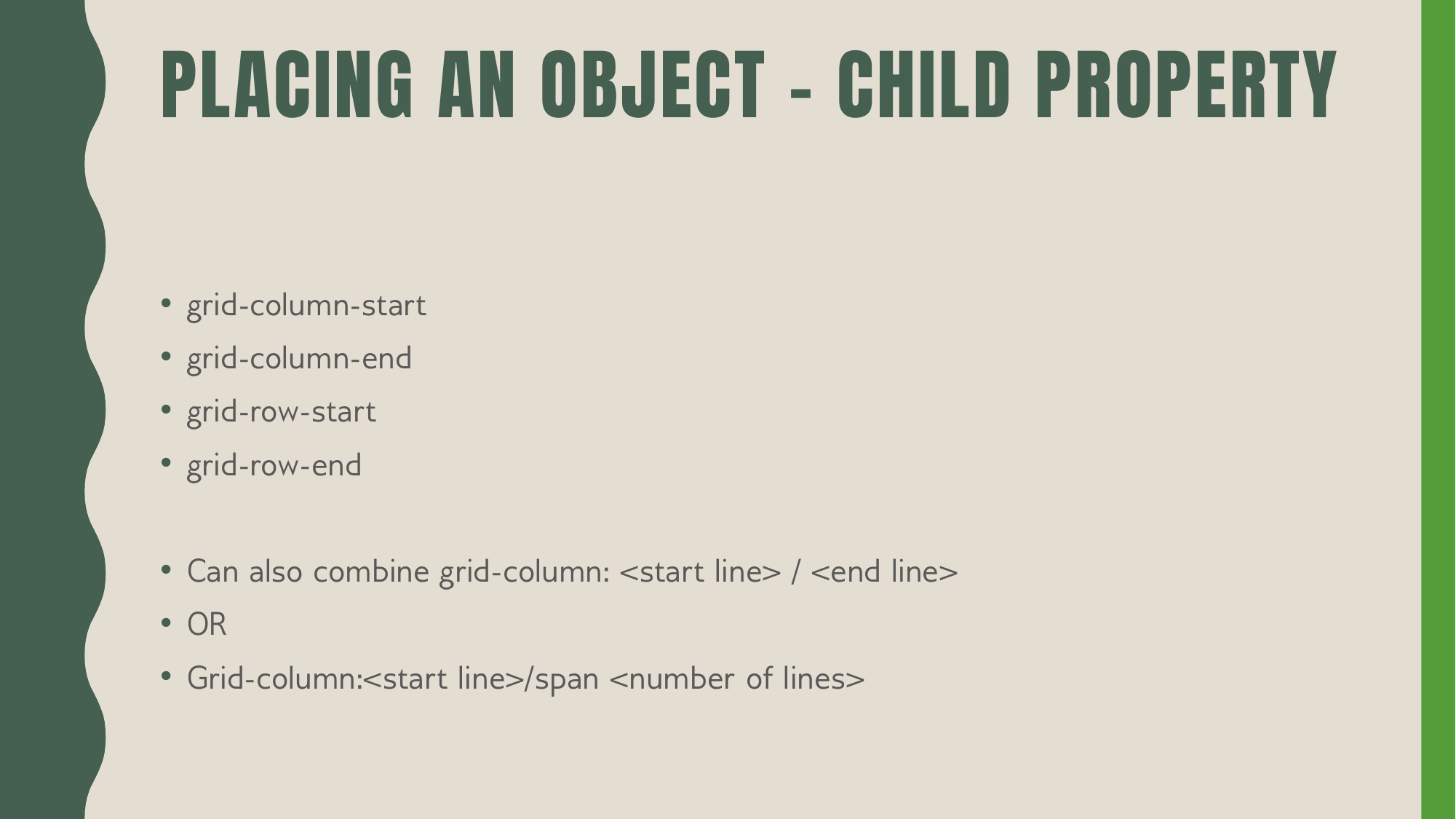

# Placing an object – child property
grid-column-start
grid-column-end
grid-row-start
grid-row-end

Can also combine grid-column: <start line> / <end line>
OR
Grid-column:<start line>/span <number of lines>